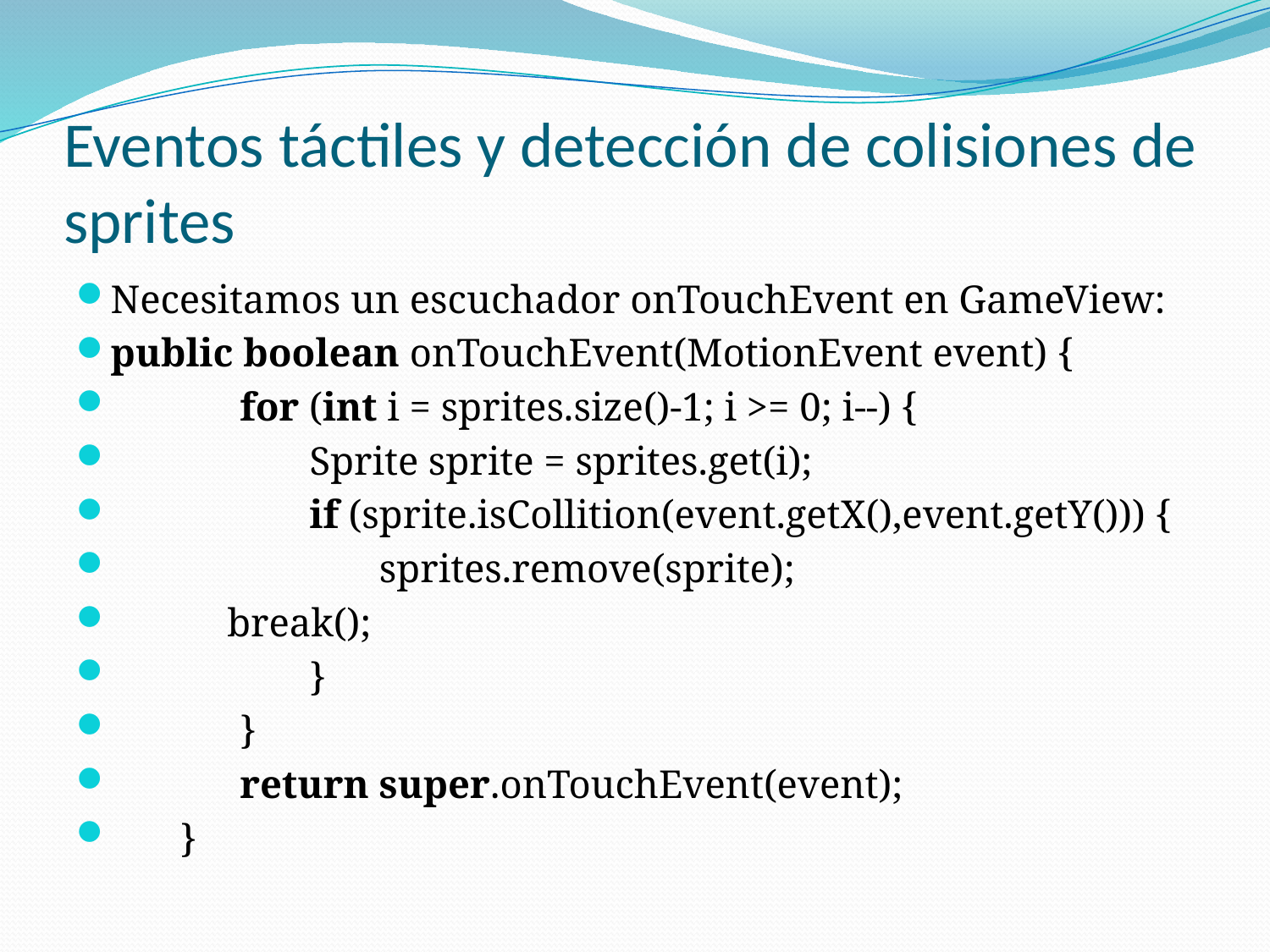

# Eventos táctiles y detección de colisiones de sprites
Necesitamos un escuchador onTouchEvent en GameView:
public boolean onTouchEvent(MotionEvent event) {
             for (int i = sprites.size()-1; i >= 0; i--) {
                    Sprite sprite = sprites.get(i);
                    if (sprite.isCollition(event.getX(),event.getY())) {
                           sprites.remove(sprite);
		 break();
                    }
             }
             return super.onTouchEvent(event);
       }